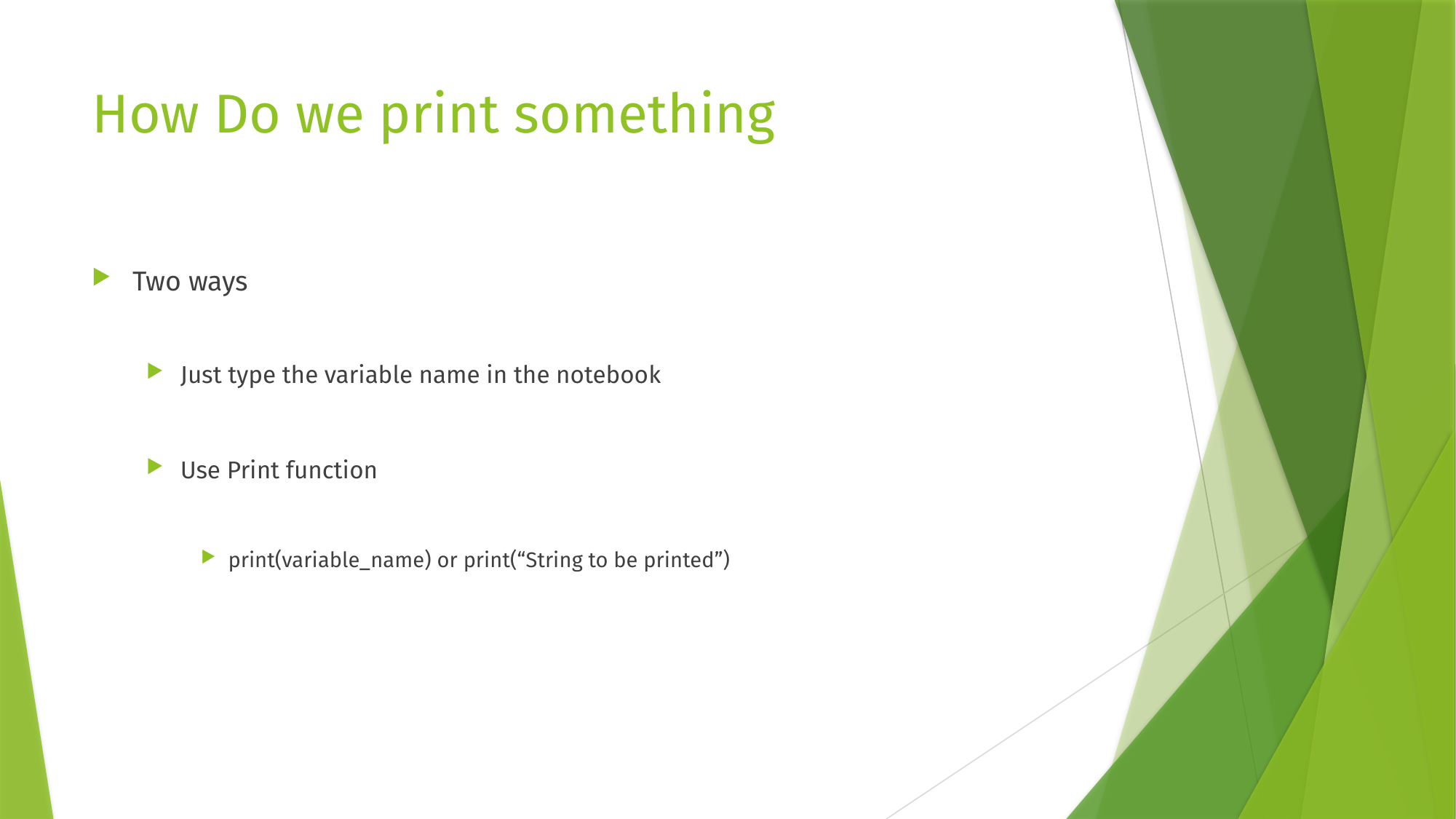

# How Do we print something
Two ways

Just type the variable name in the notebook

Use Print function

print(variable_name) or print(“String to be printed”)